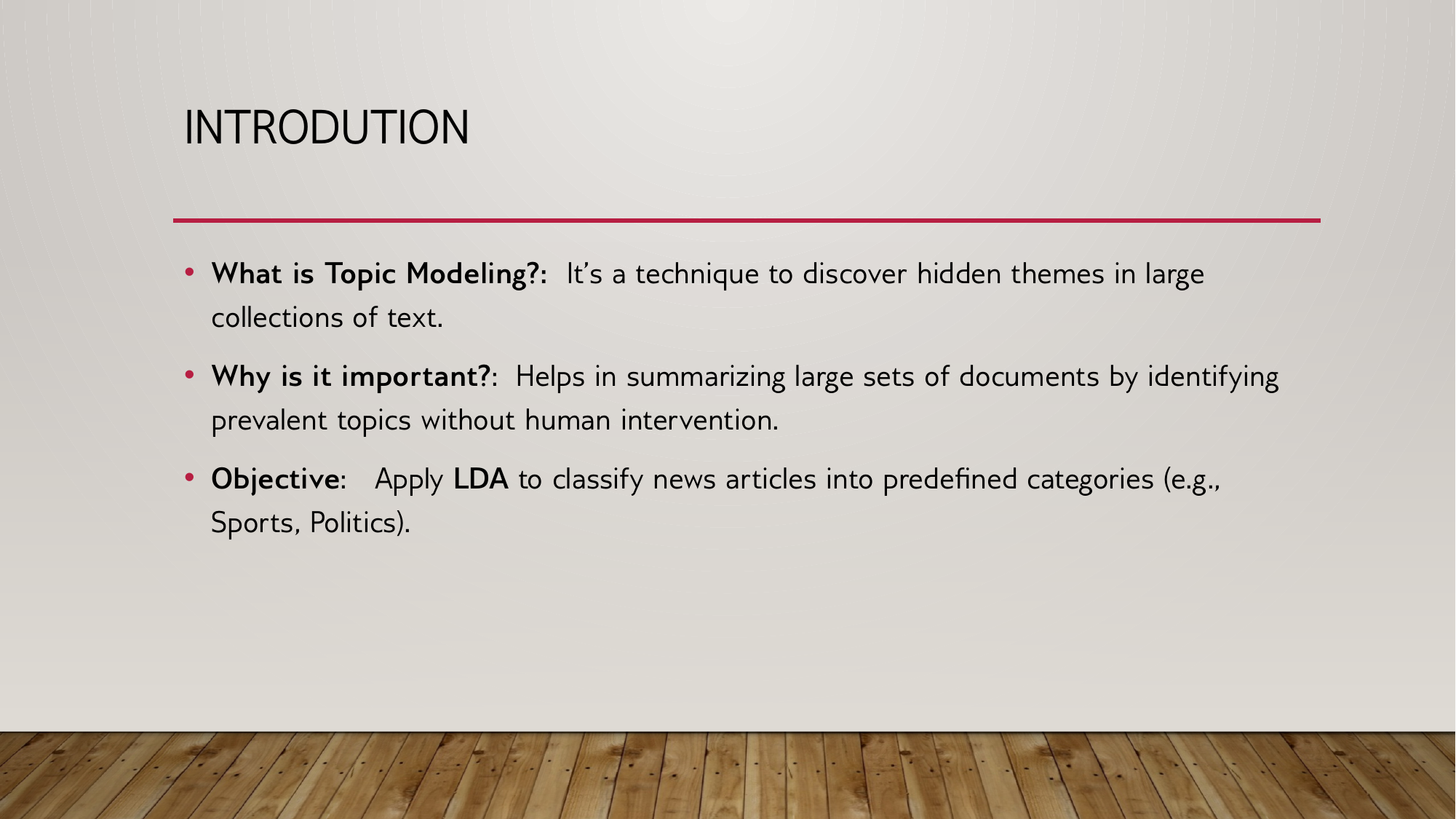

# INTRODUTION
What is Topic Modeling?:  It’s a technique to discover hidden themes in large collections of text.
Why is it important?:  Helps in summarizing large sets of documents by identifying prevalent topics without human intervention.
Objective:   Apply LDA to classify news articles into predefined categories (e.g., Sports, Politics).